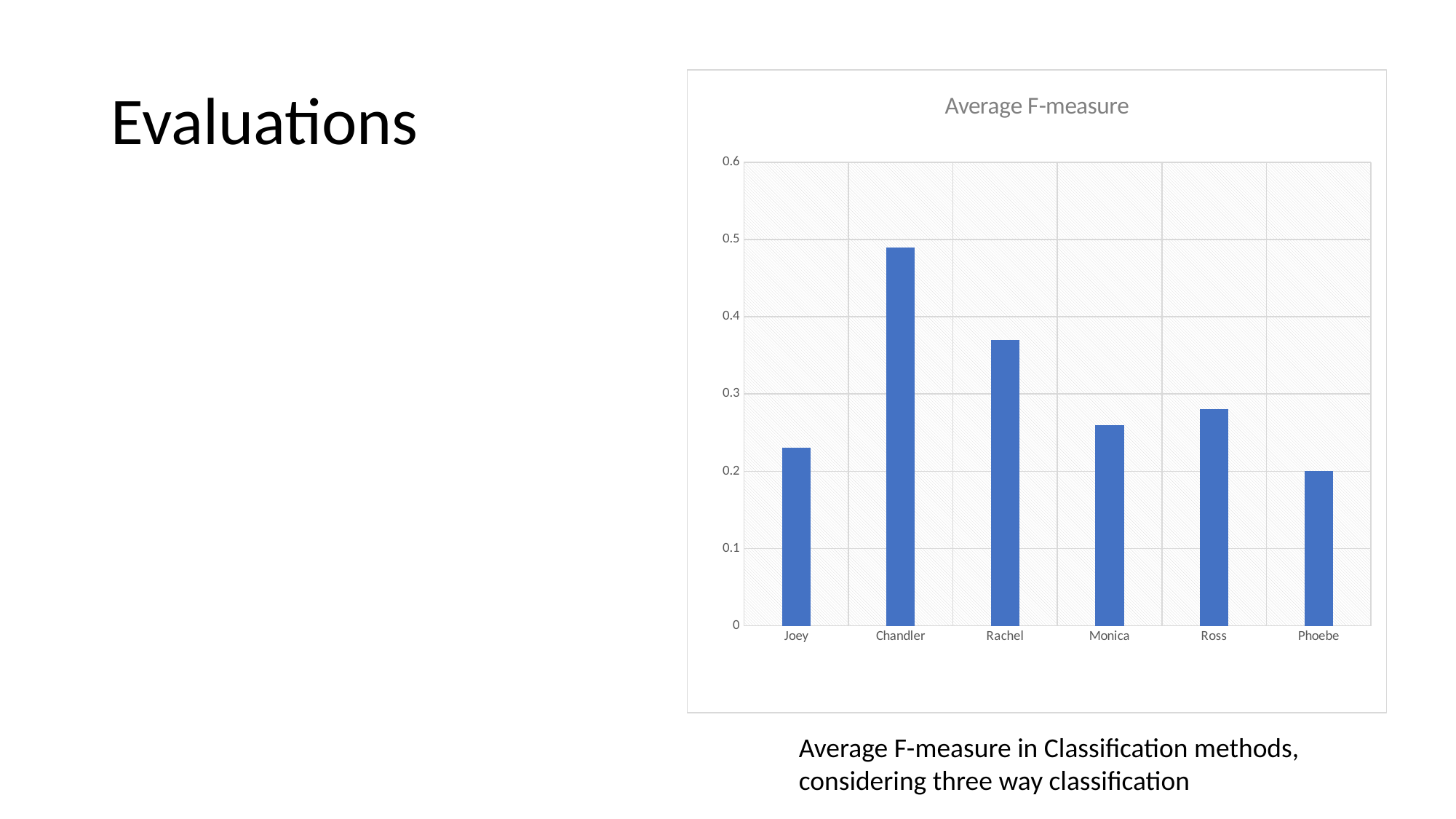

# Evaluations

### Chart:

| Category | Average F-measure |
|---|---|
| Joey | 0.23 |
| Chandler | 0.49 |
| Rachel | 0.37 |
| Monica | 0.26 |
| Ross | 0.28 |
| Phoebe | 0.2 |
Average F-measure in Classification methods,
considering three way classification